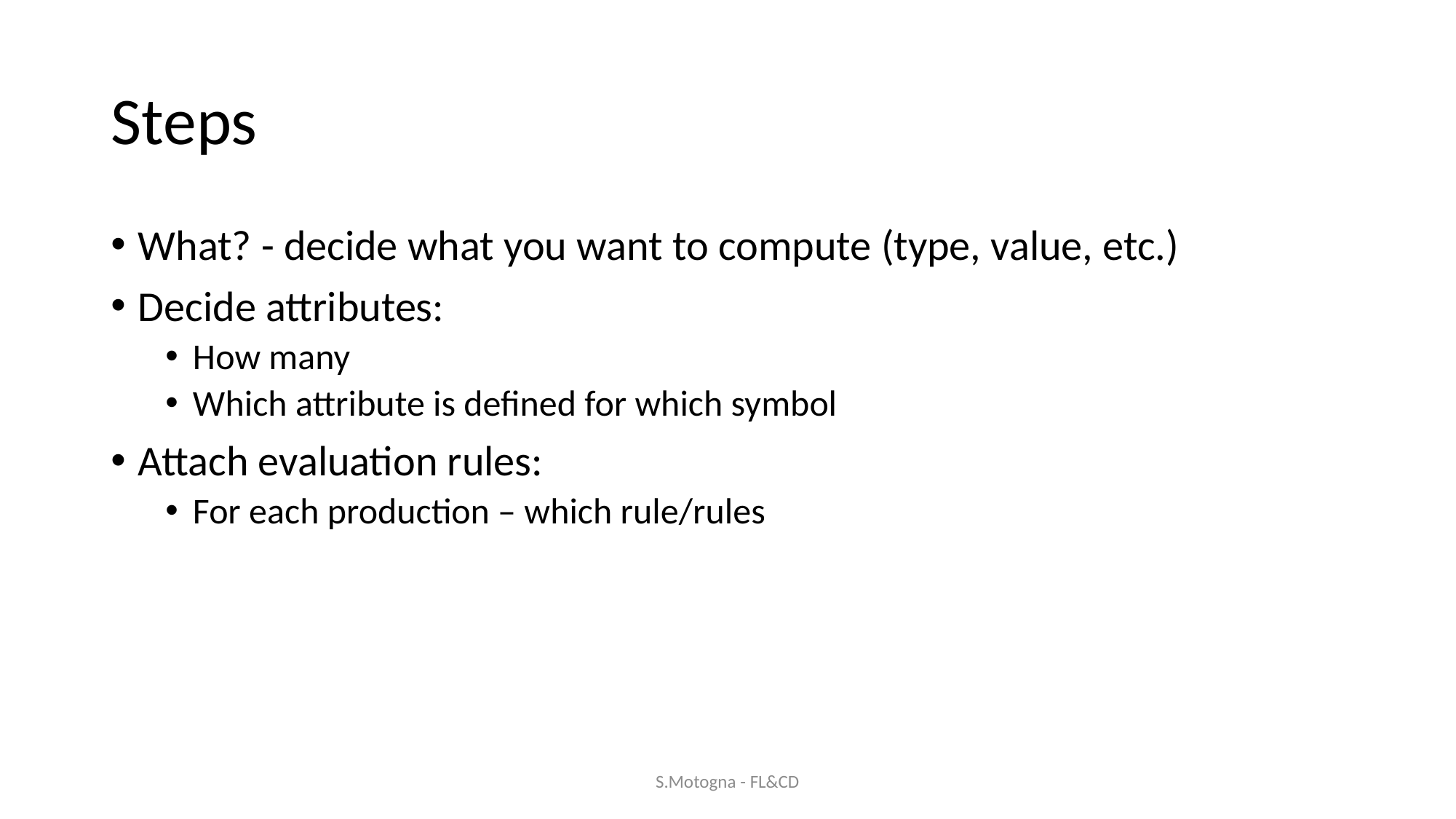

# Steps
What? - decide what you want to compute (type, value, etc.)
Decide attributes:
How many
Which attribute is defined for which symbol
Attach evaluation rules:
For each production – which rule/rules
S.Motogna - FL&CD